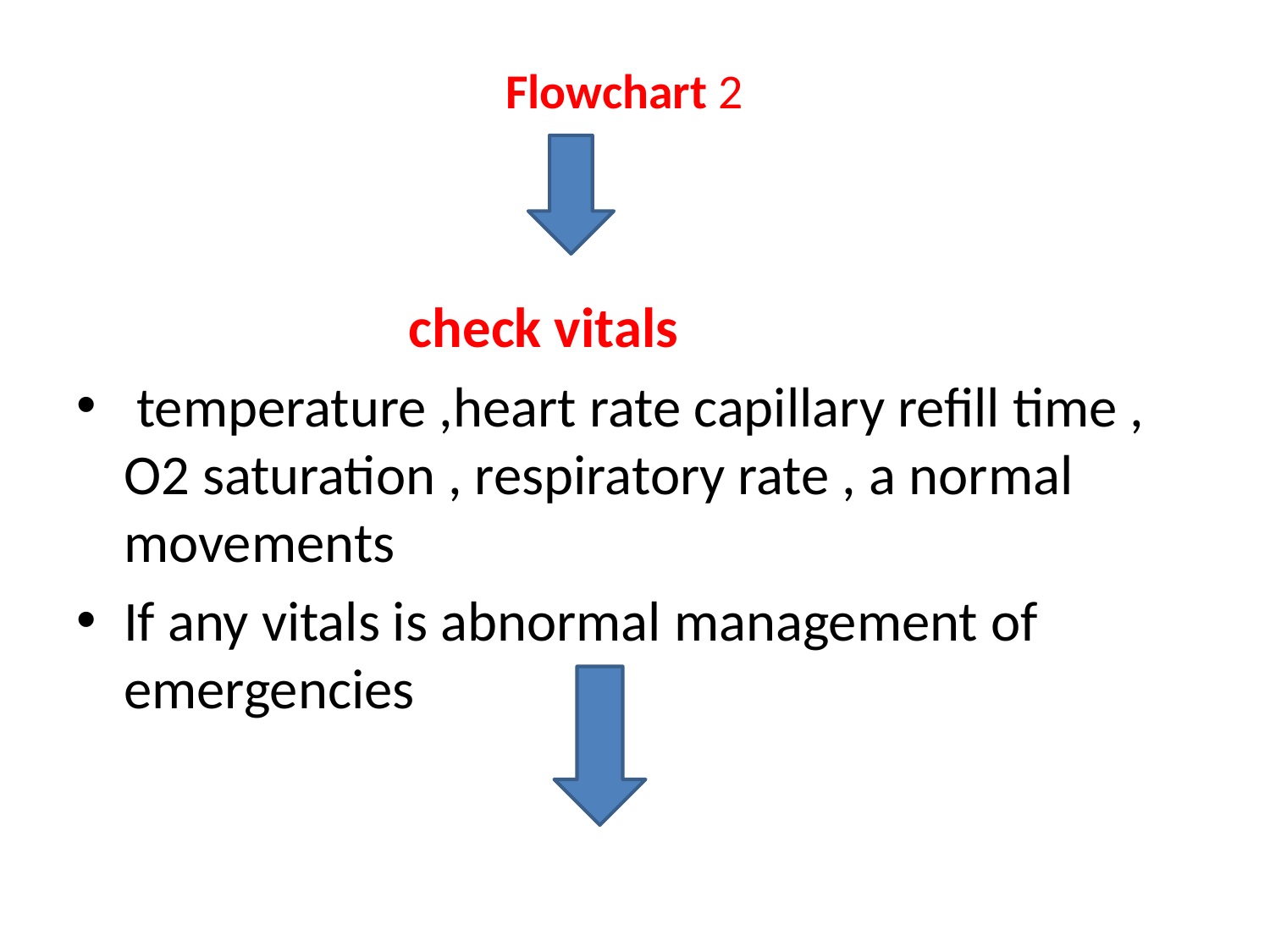

# Flowchart 2

                         check vitals
 temperature ,heart rate capillary refill time , O2 saturation , respiratory rate , a normal movements
If any vitals is abnormal management of emergencies